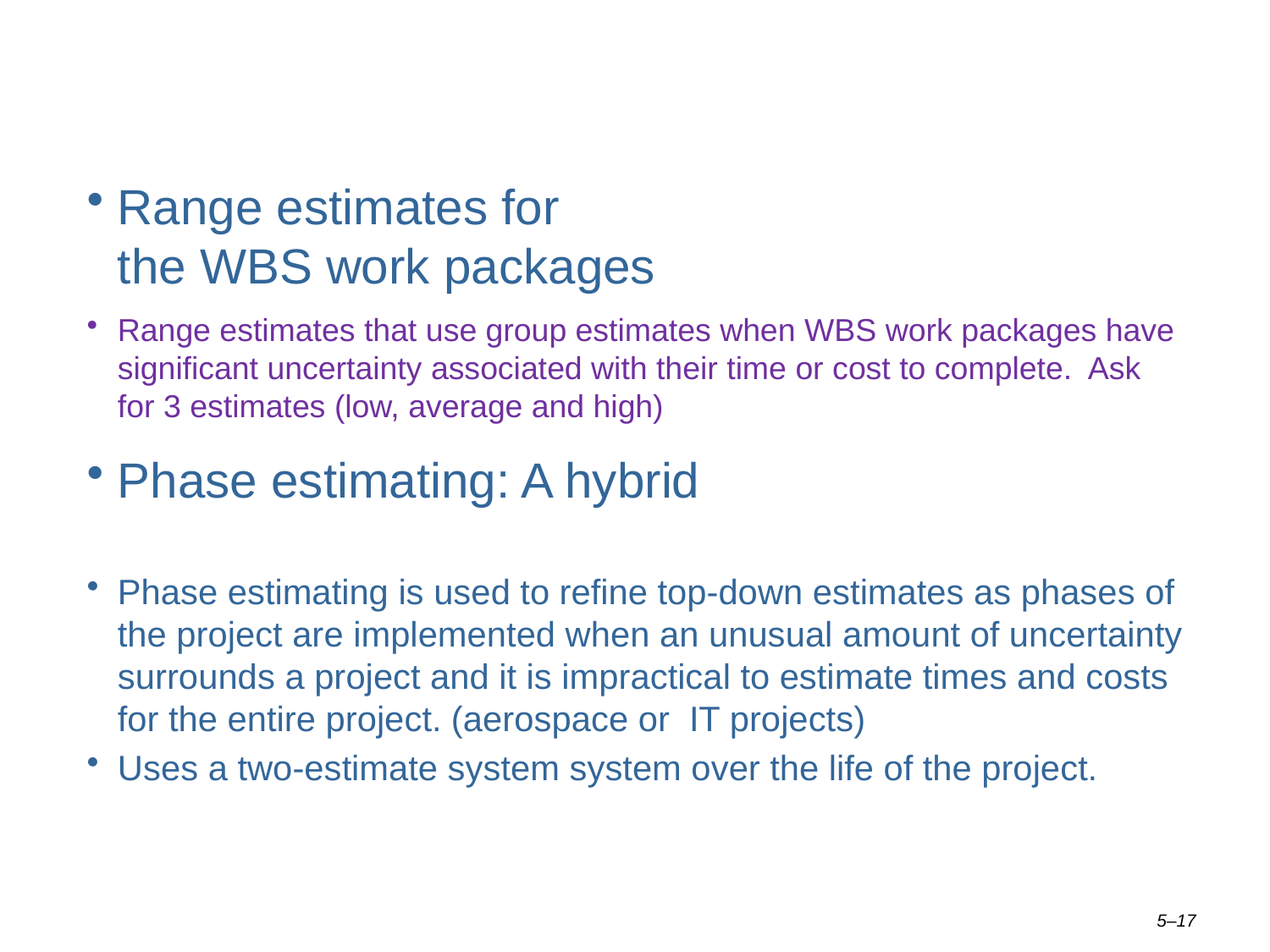

#
Range estimates for
the WBS work packages
Range estimates that use group estimates when WBS work packages have significant uncertainty associated with their time or cost to complete.  Ask for 3 estimates (low, average and high)
Phase estimating: A hybrid

Phase estimating is used to refine top-down estimates as phases of the project are implemented when an unusual amount of uncertainty surrounds a project and it is impractical to estimate times and costs for the entire project. (aerospace or  IT projects)
Uses a two-estimate system system over the life of the project.
5–17